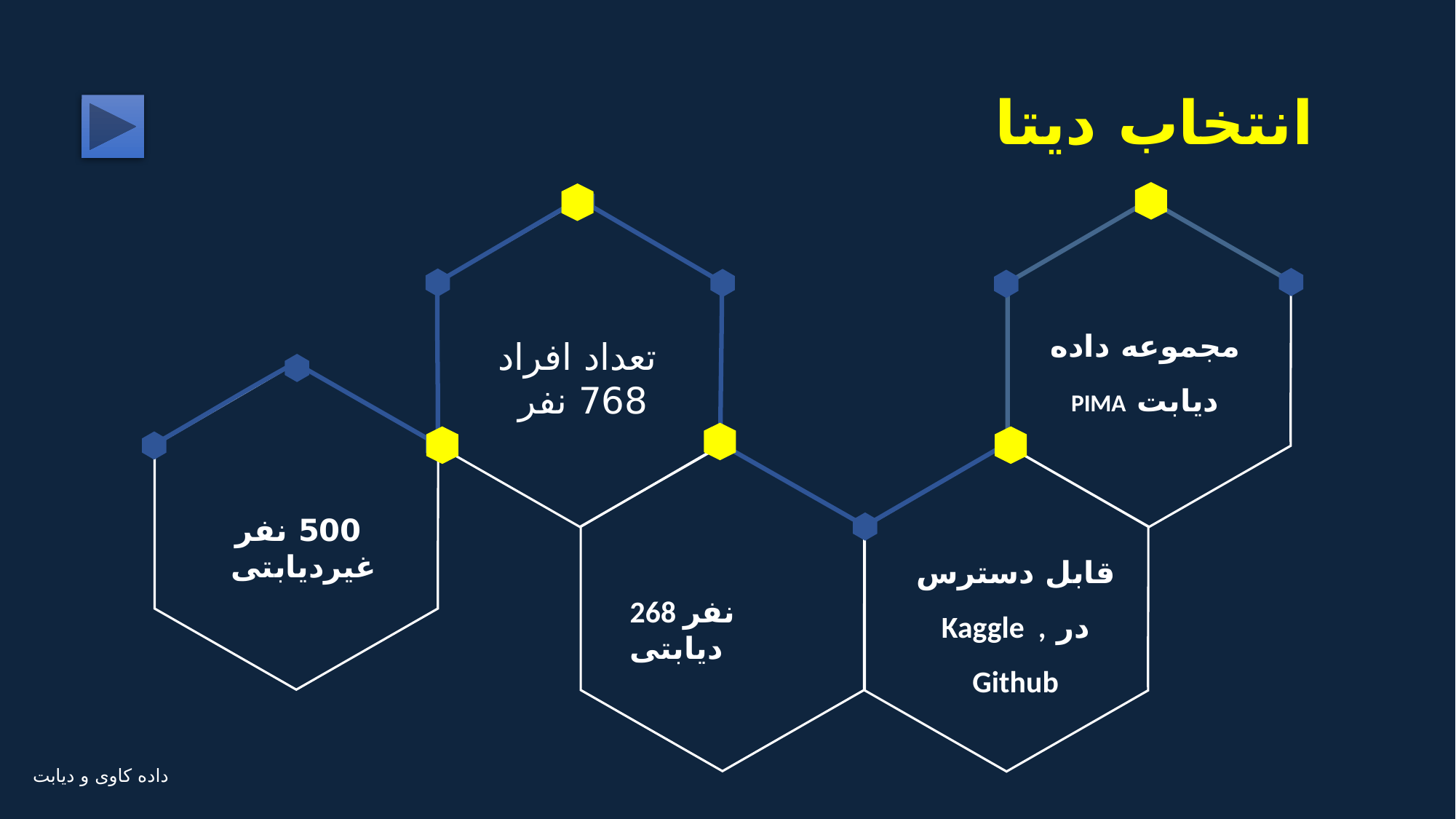

# انتخاب دیتا

مجموعه داده دیابت PIMA

تعداد افراد 768 نفر

500 نفر غیردیابتی
قابل دسترس در Kaggle  , Github
268 نفر دیابتی
داده کاوی و دیابت